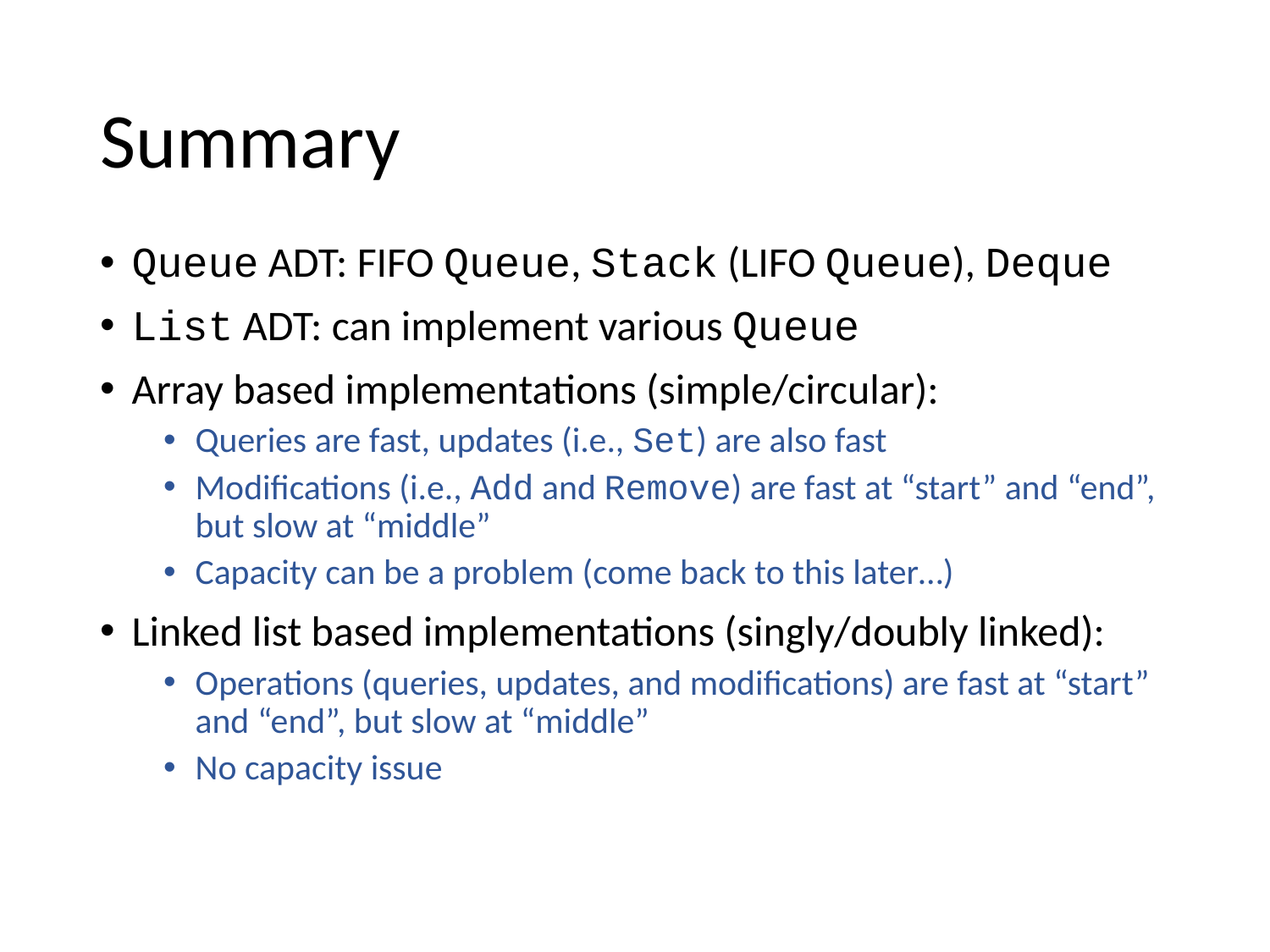

# Summary
Queue ADT: FIFO Queue, Stack (LIFO Queue), Deque
List ADT: can implement various Queue
Array based implementations (simple/circular):
Queries are fast, updates (i.e., Set) are also fast
Modifications (i.e., Add and Remove) are fast at “start” and “end”, but slow at “middle”
Capacity can be a problem (come back to this later…)
Linked list based implementations (singly/doubly linked):
Operations (queries, updates, and modifications) are fast at “start” and “end”, but slow at “middle”
No capacity issue